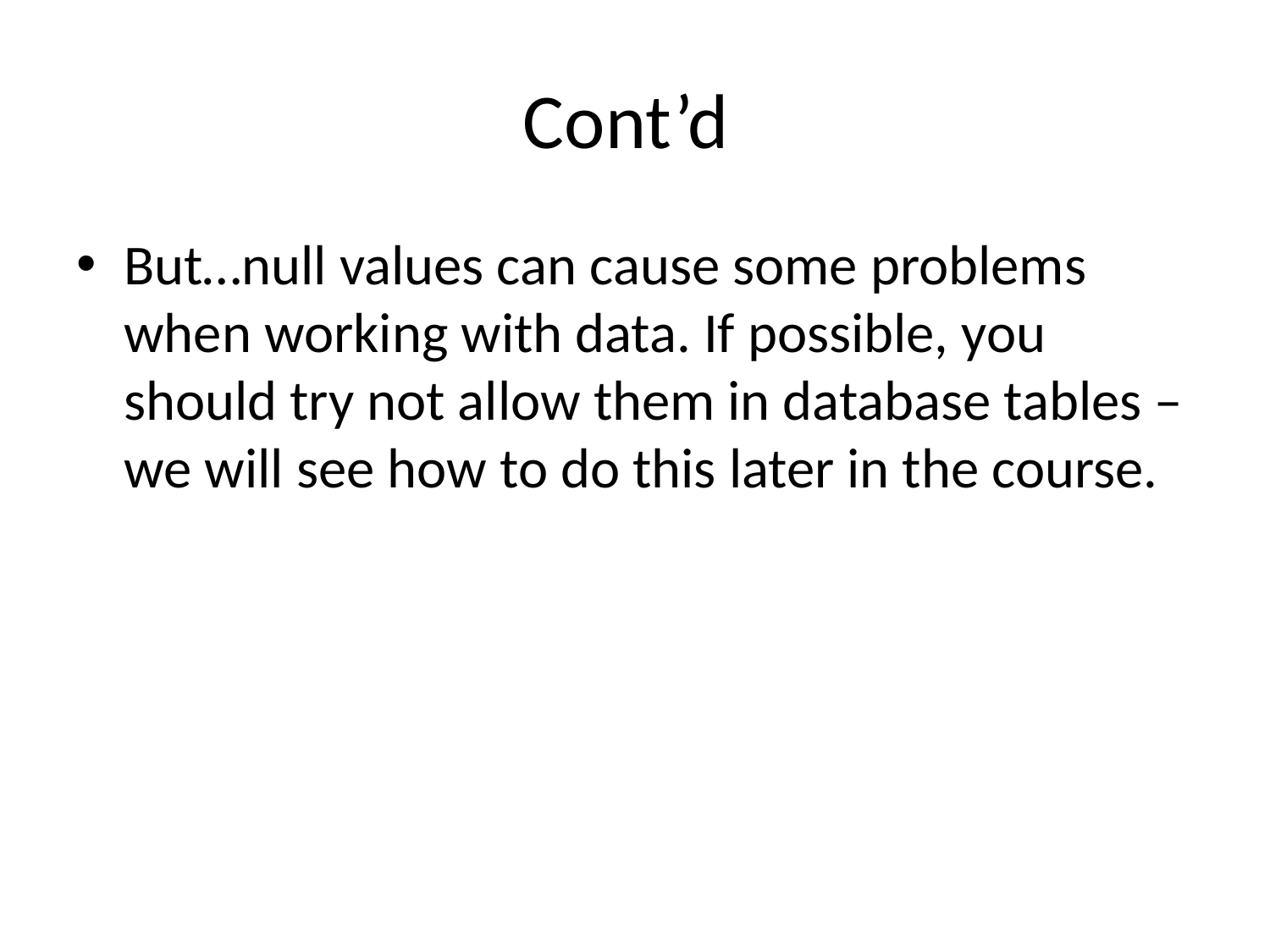

# Cont’d
But…null values can cause some problems when working with data. If possible, you should try not allow them in database tables – we will see how to do this later in the course.